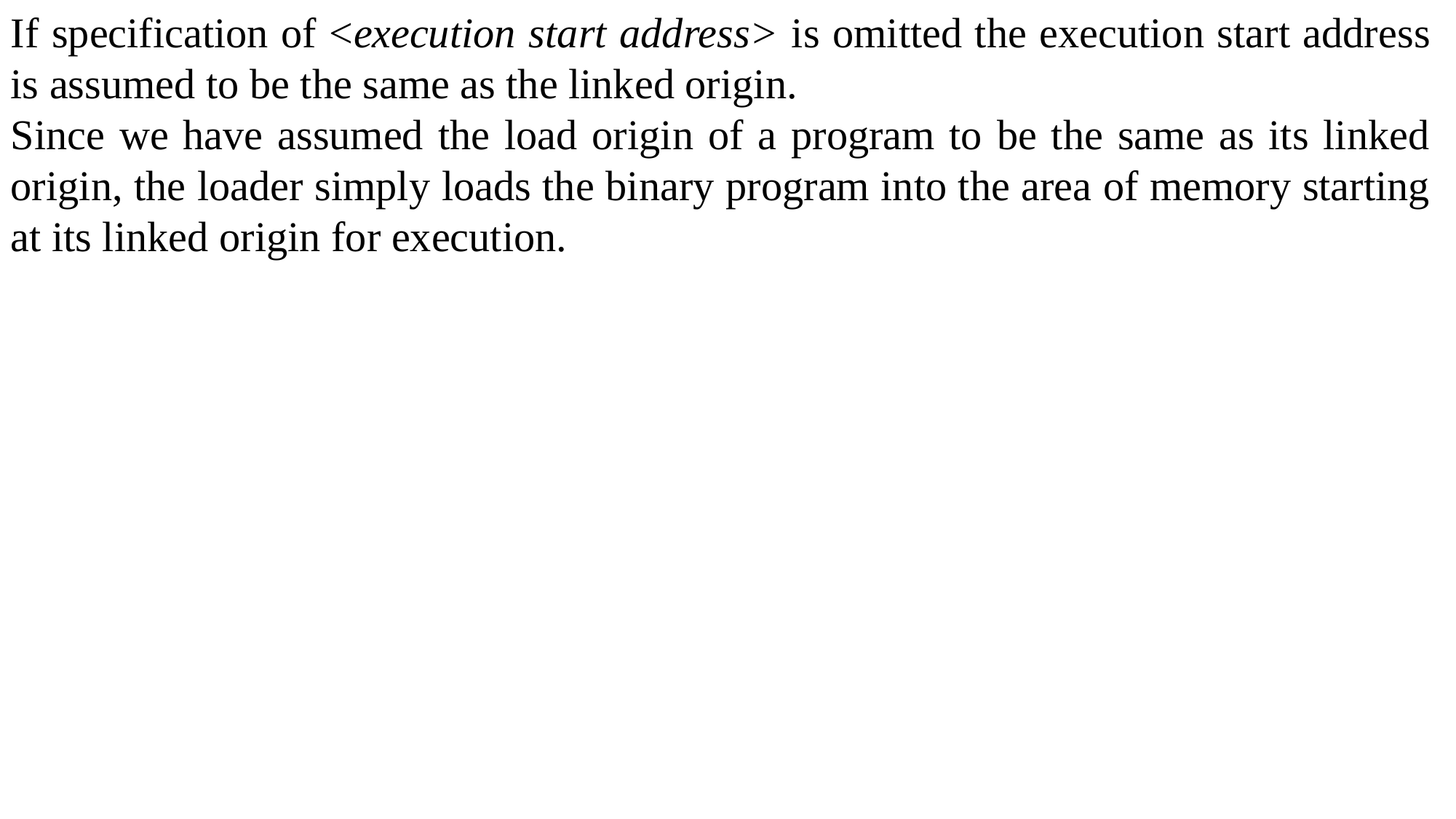

If specification of <execution start address> is omitted the execution start address is assumed to be the same as the linked origin.
Since we have assumed the load origin of a program to be the same as its linked origin, the loader simply loads the binary program into the area of memory starting at its linked origin for execution.